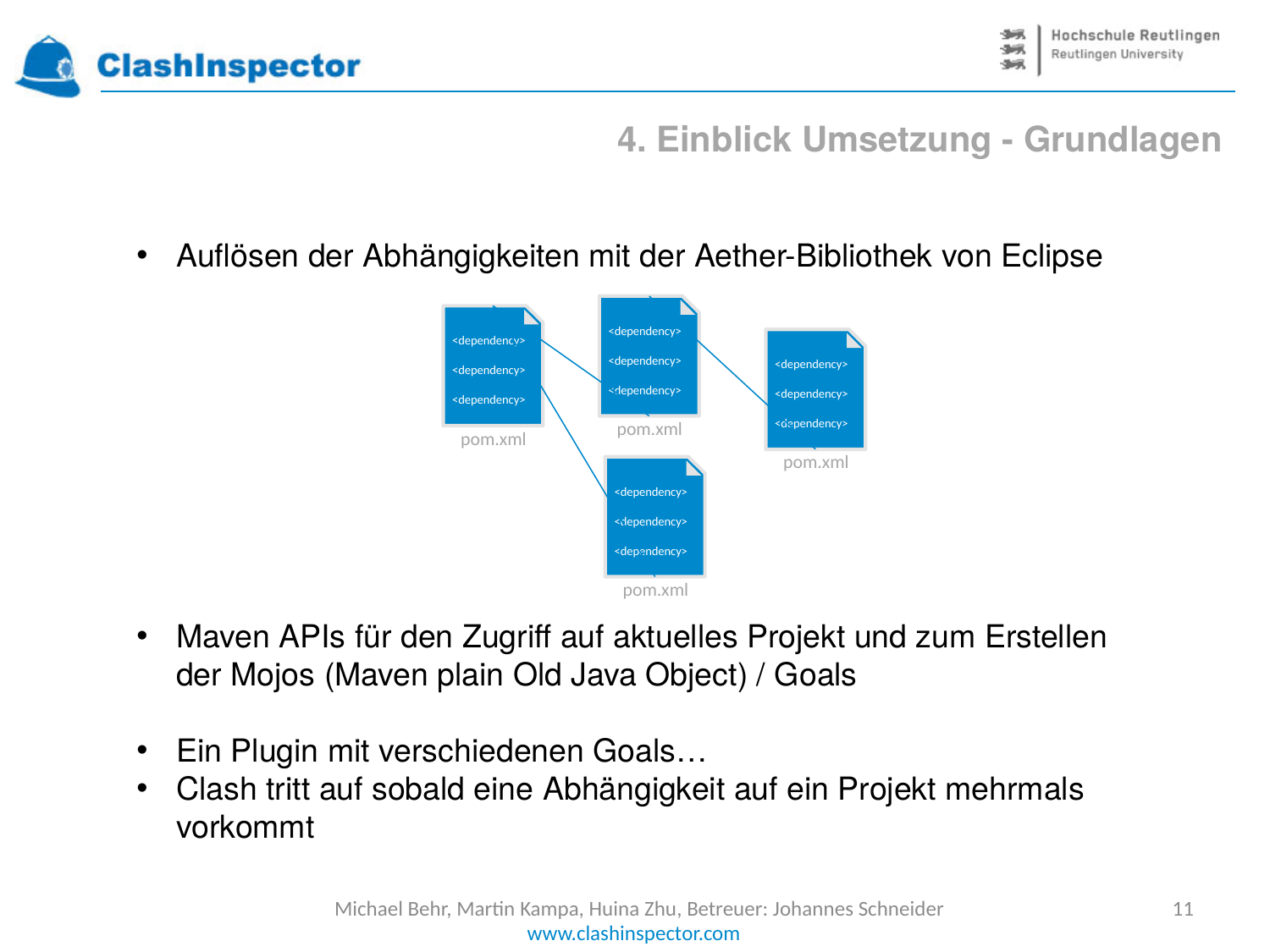

4. Einblick Umsetzung - Grundlagen
Auflösen der Abhängigkeiten mit der Aether-Bibliothek von Eclipse

Maven APIs für den Zugriff auf aktuelles Projekt und zum Erstellen der Mojos (Maven plain Old Java Object) / Goals

Ein Plugin mit verschiedenen Goals…
Clash tritt auf sobald eine Abhängigkeit auf ein Projekt mehrmals vorkommt

<dependency>

<dependency>

<dependency>

pom.xml
<dependency>

<dependency>

<dependency>

pom.xml
<dependency>

<dependency>

<dependency>

pom.xml
<dependency>

<dependency>

<dependency>

pom.xml
Michael Behr, Martin Kampa, Huina Zhu, Betreuer: Johannes Schneider
11